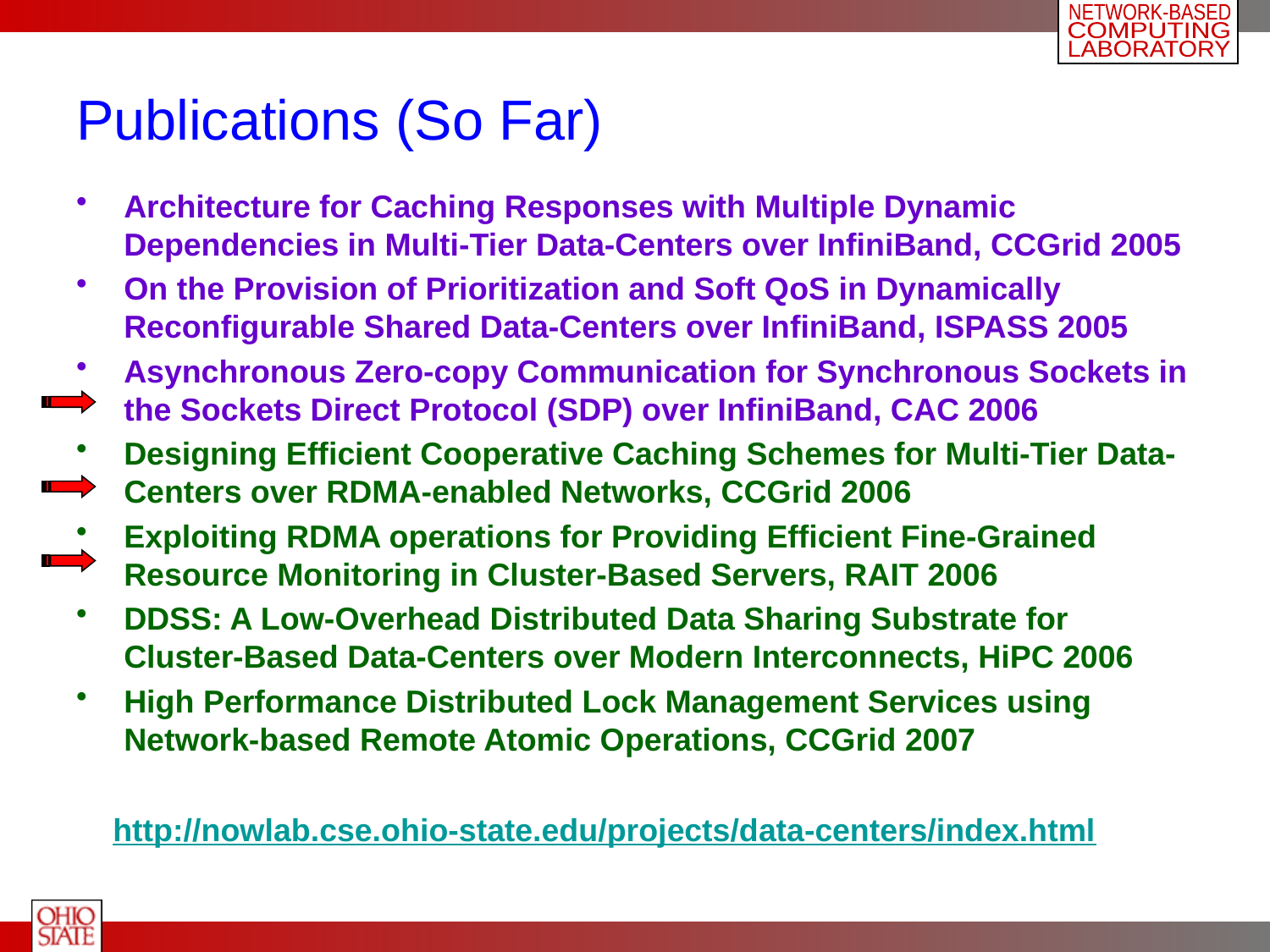

# Publications (So Far)
Architecture for Caching Responses with Multiple Dynamic Dependencies in Multi-Tier Data-Centers over InfiniBand, CCGrid 2005
On the Provision of Prioritization and Soft QoS in Dynamically Reconfigurable Shared Data-Centers over InfiniBand, ISPASS 2005
Asynchronous Zero-copy Communication for Synchronous Sockets in the Sockets Direct Protocol (SDP) over InfiniBand, CAC 2006
Designing Efficient Cooperative Caching Schemes for Multi-Tier Data-Centers over RDMA-enabled Networks, CCGrid 2006
Exploiting RDMA operations for Providing Efficient Fine-Grained Resource Monitoring in Cluster-Based Servers, RAIT 2006
DDSS: A Low-Overhead Distributed Data Sharing Substrate for Cluster-Based Data-Centers over Modern Interconnects, HiPC 2006
High Performance Distributed Lock Management Services using Network-based Remote Atomic Operations, CCGrid 2007

http://nowlab.cse.ohio-state.edu/projects/data-centers/index.html